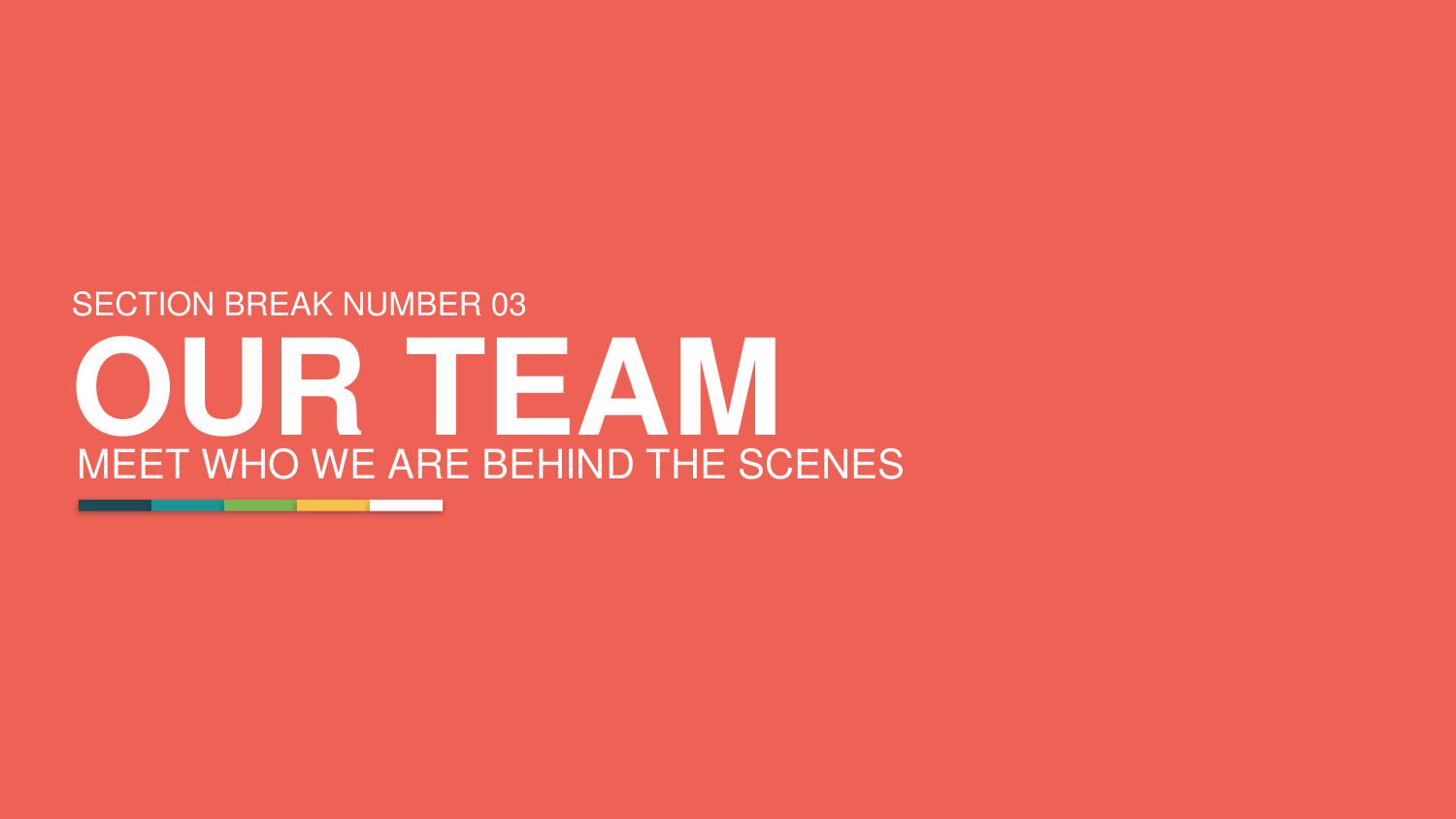

SECTION BREAK NUMBER 03
OUR TEAM
MEET WHO WE ARE BEHIND THE SCENES